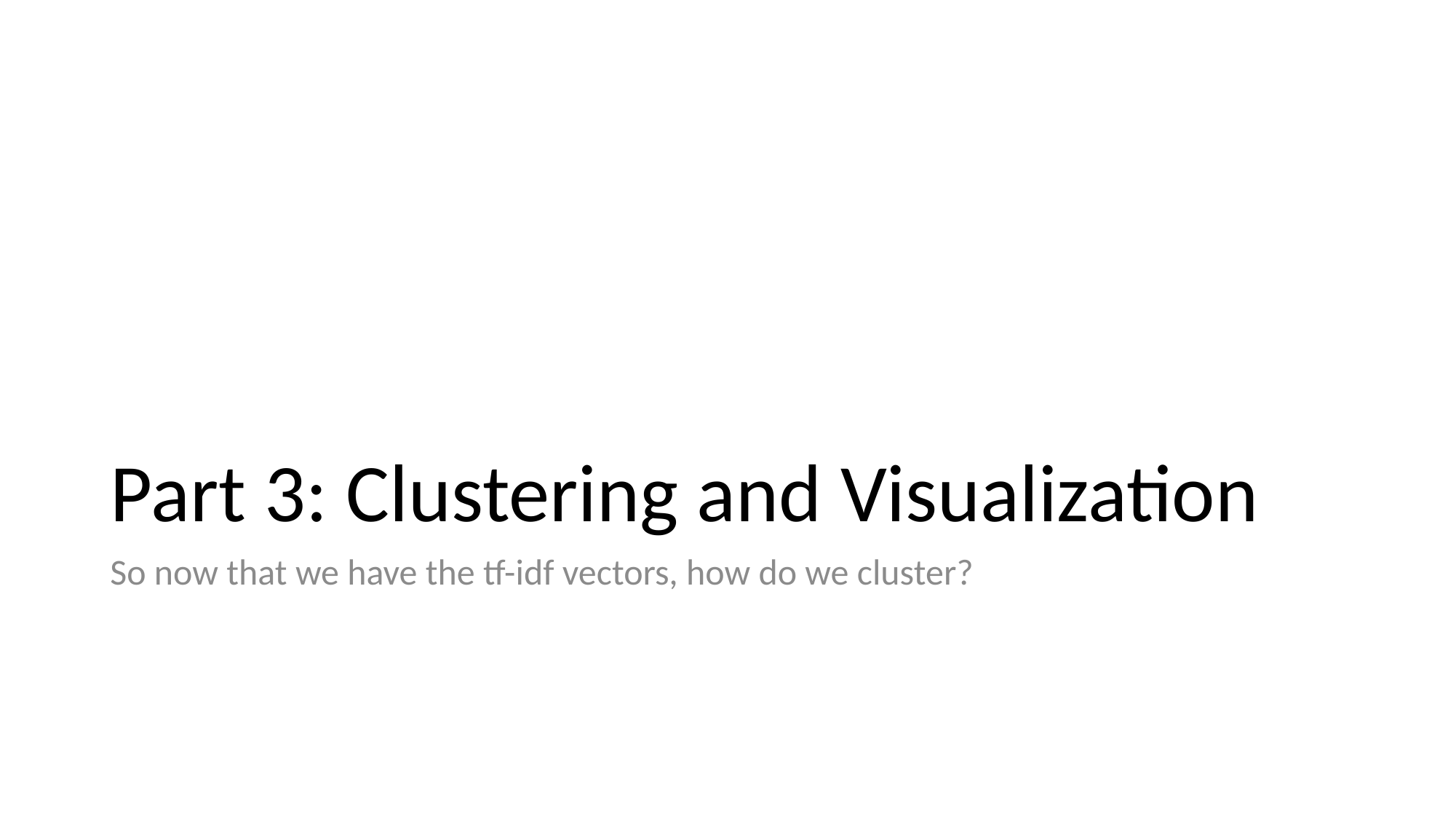

# Part 3: Clustering and Visualization
So now that we have the tf-idf vectors, how do we cluster?